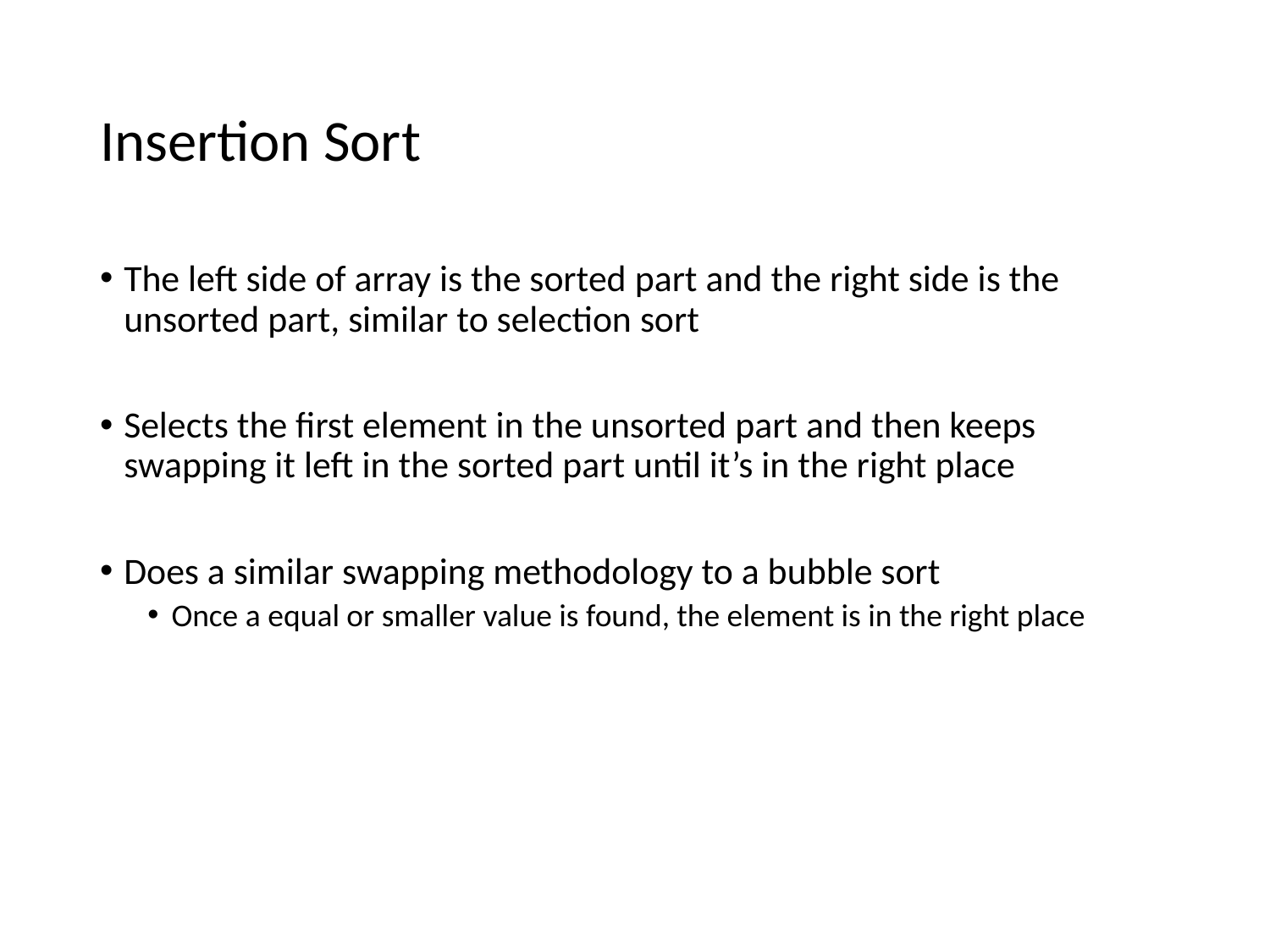

# Insertion Sort
The left side of array is the sorted part and the right side is the unsorted part, similar to selection sort

Selects the first element in the unsorted part and then keeps swapping it left in the sorted part until it’s in the right place

Does a similar swapping methodology to a bubble sort
Once a equal or smaller value is found, the element is in the right place